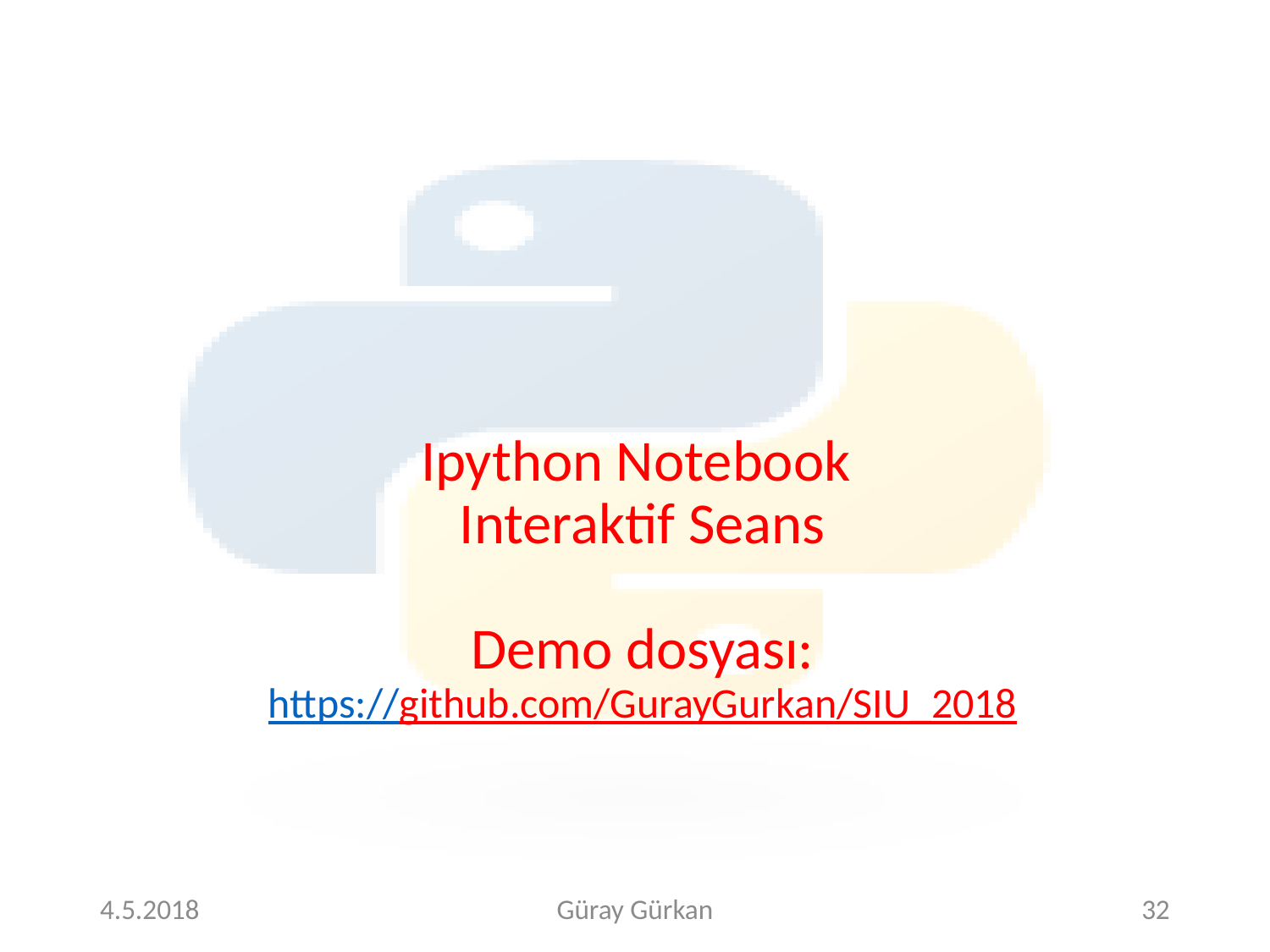

# Ipython Notebook Interaktif Seans Demo dosyası: https://github.com/GurayGurkan/SIU_2018
4.5.2018
Güray Gürkan
32